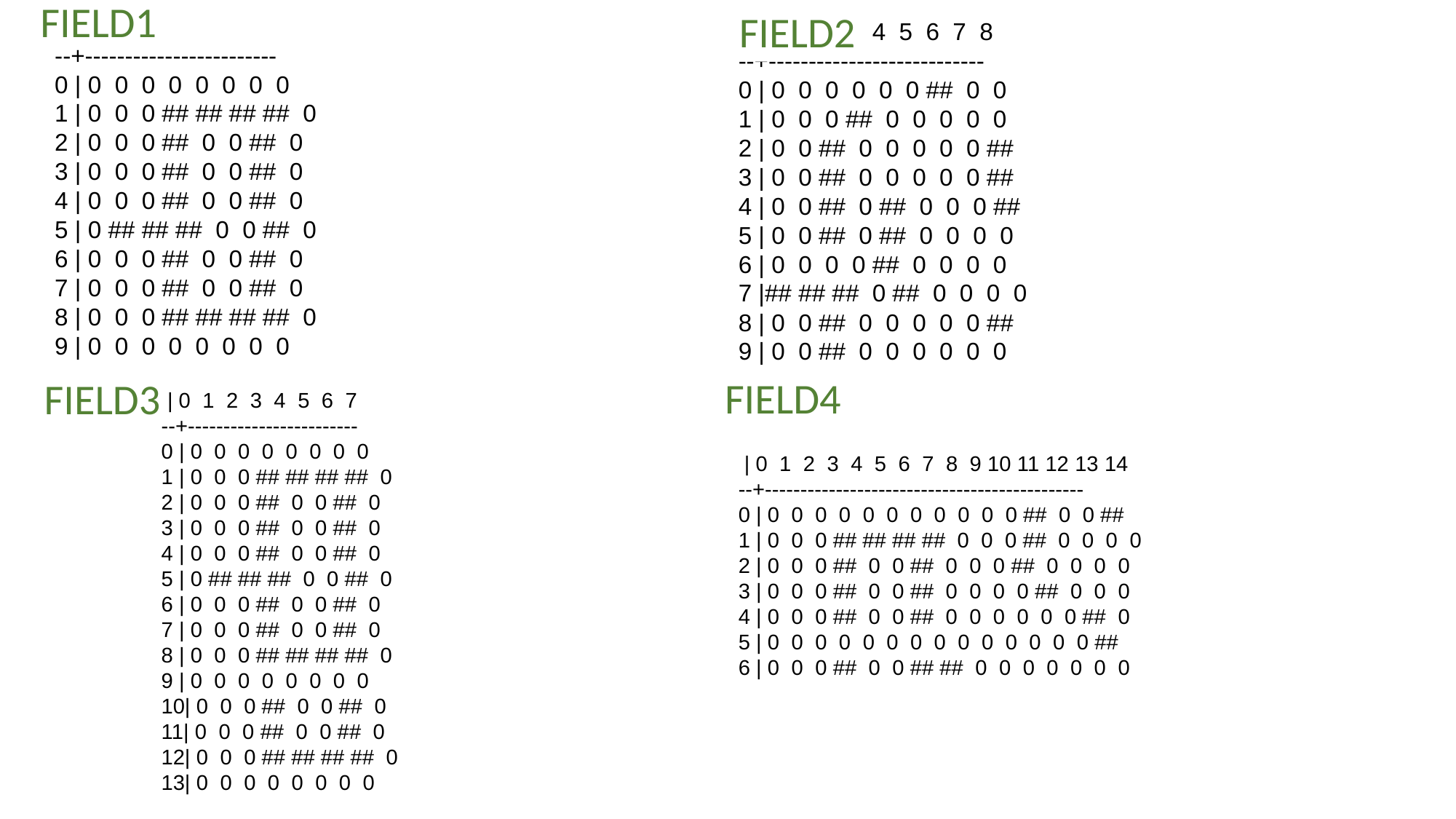

FIELD2
FIELD1
  | 0  1  2  3  4  5  6  7  8
--+---------------------------
0 | 0  0  0  0  0  0 ##  0  0
1 | 0  0  0 ##  0  0  0  0  0
2 | 0  0 ##  0  0  0  0  0 ##
3 | 0  0 ##  0  0  0  0  0 ##
4 | 0  0 ##  0 ##  0  0  0 ##
5 | 0  0 ##  0 ##  0  0  0  0
6 | 0  0  0  0 ##  0  0  0  0
7 |## ## ##  0 ##  0  0  0  0
8 | 0  0 ##  0  0  0  0  0 ##
9 | 0  0 ##  0  0  0  0  0  0
--+------------------------
0 | 0  0  0  0  0  0  0  0
1 | 0  0  0 ## ## ## ##  0
2 | 0  0  0 ##  0  0 ##  0
3 | 0  0  0 ##  0  0 ##  0
4 | 0  0  0 ##  0  0 ##  0
5 | 0 ## ## ##  0  0 ##  0
6 | 0  0  0 ##  0  0 ##  0
7 | 0  0  0 ##  0  0 ##  0
8 | 0  0  0 ## ## ## ##  0
9 | 0  0  0  0  0  0  0  0
FIELD4
FIELD3
 | 0  1  2  3  4  5  6  7
--+------------------------
0 | 0  0  0  0  0  0  0  0
1 | 0  0  0 ## ## ## ##  0
2 | 0  0  0 ##  0  0 ##  0
3 | 0  0  0 ##  0  0 ##  0
4 | 0  0  0 ##  0  0 ##  0
5 | 0 ## ## ##  0  0 ##  0
6 | 0  0  0 ##  0  0 ##  0
7 | 0  0  0 ##  0  0 ##  0
8 | 0  0  0 ## ## ## ##  0
9 | 0  0  0  0  0  0  0  0
10| 0  0  0 ##  0  0 ##  0
11| 0  0  0 ##  0  0 ##  0
12| 0  0  0 ## ## ## ##  0
13| 0  0  0  0  0  0  0  0
 | 0  1  2  3  4  5  6  7  8  9 10 11 12 13 14
--+---------------------------------------------
0 | 0  0  0  0  0  0  0  0  0  0  0 ##  0  0 ##
1 | 0  0  0 ## ## ## ##  0  0  0 ##  0  0  0  0
2 | 0  0  0 ##  0  0 ##  0  0  0 ##  0  0  0  0
3 | 0  0  0 ##  0  0 ##  0  0  0  0 ##  0  0  0
4 | 0  0  0 ##  0  0 ##  0  0  0  0  0  0 ##  0
5 | 0  0  0  0  0  0  0  0  0  0  0  0  0  0 ##
6 | 0  0  0 ##  0  0 ## ##  0  0  0  0  0  0  0